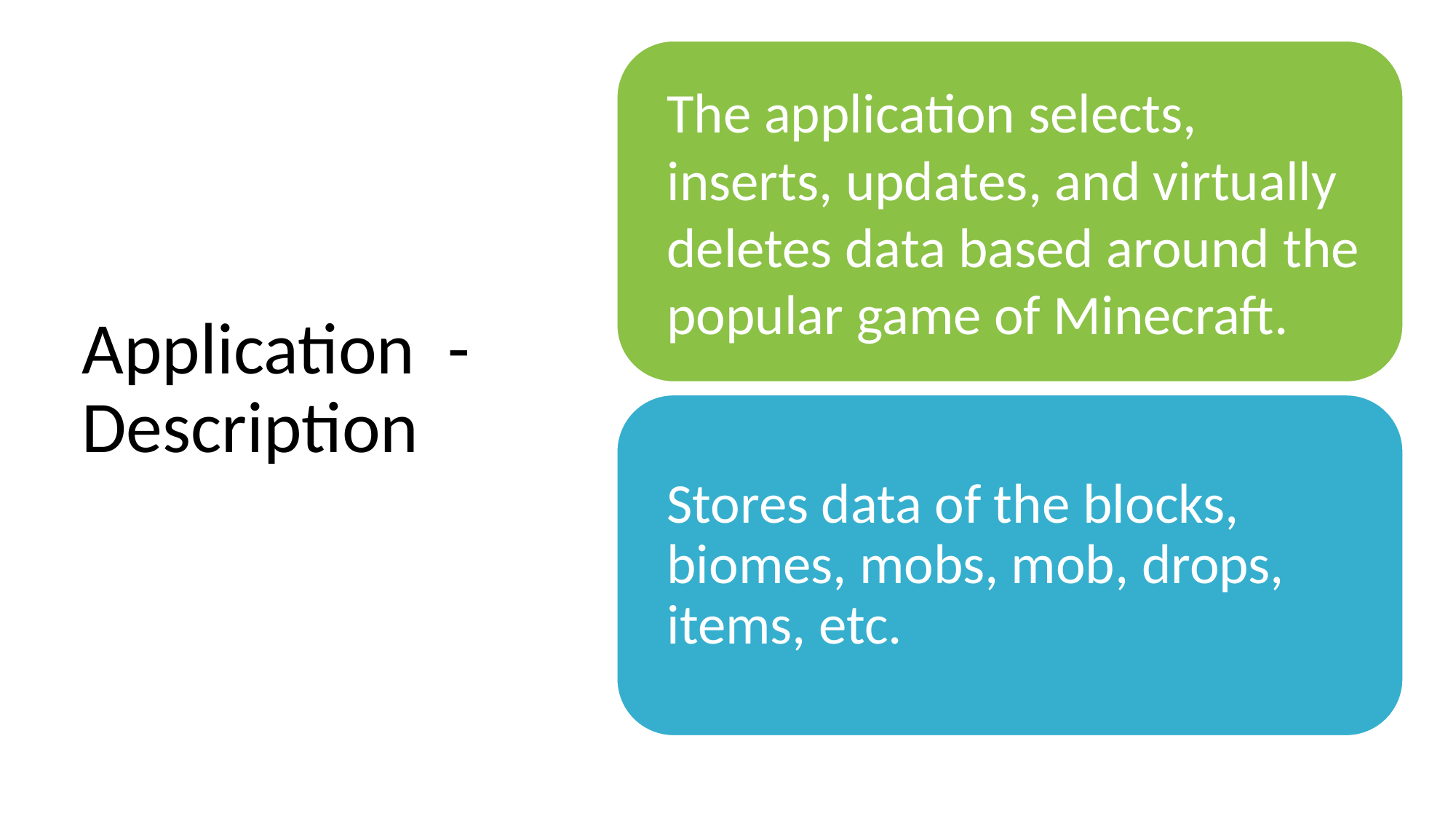

The application selects, inserts, updates, and virtually deletes data based around the popular game of Minecraft.
Stores data of the blocks, biomes, mobs, mob, drops, items, etc.
# Application  - Description